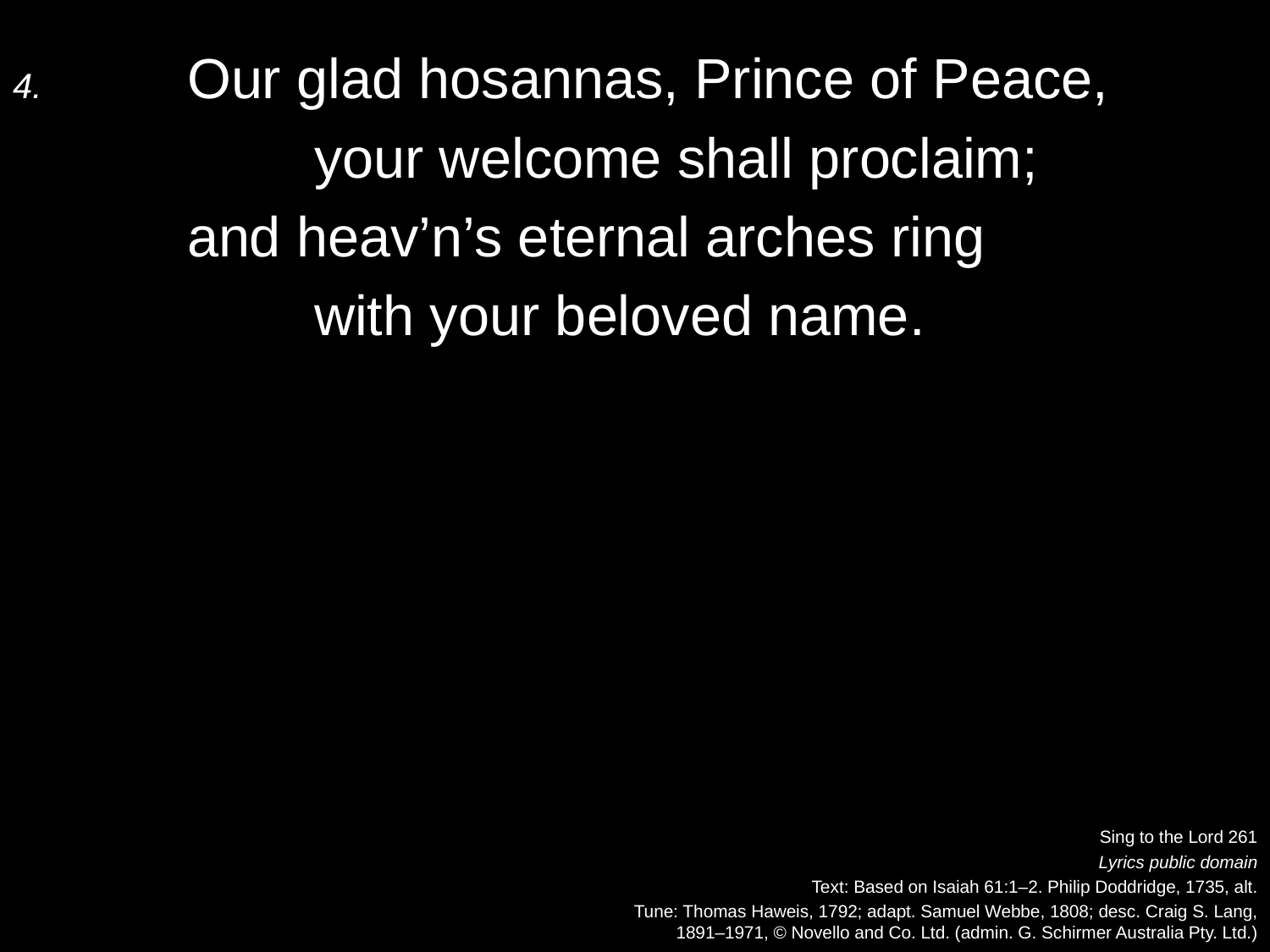

4.	Our glad hosannas, Prince of Peace,
		your welcome shall proclaim;
	and heav’n’s eternal arches ring
		with your beloved name.
Sing to the Lord 261
Lyrics public domain
Text: Based on Isaiah 61:1–2. Philip Doddridge, 1735, alt.
Tune: Thomas Haweis, 1792; adapt. Samuel Webbe, 1808; desc. Craig S. Lang,
1891–1971, © Novello and Co. Ltd. (admin. G. Schirmer Australia Pty. Ltd.)